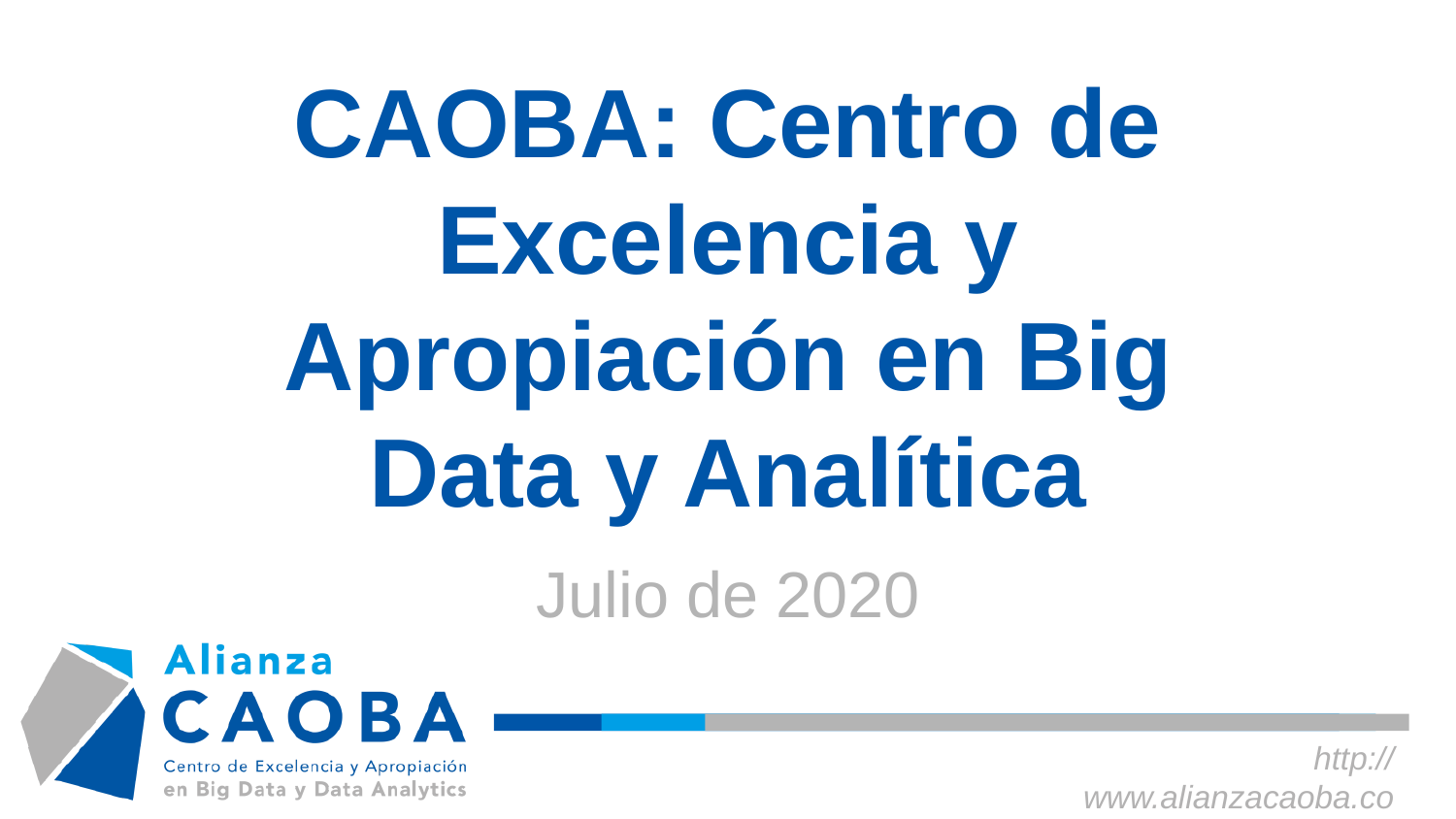

# CAOBA: Centro de Excelencia y Apropiación en Big Data y Analítica
Julio de 2020